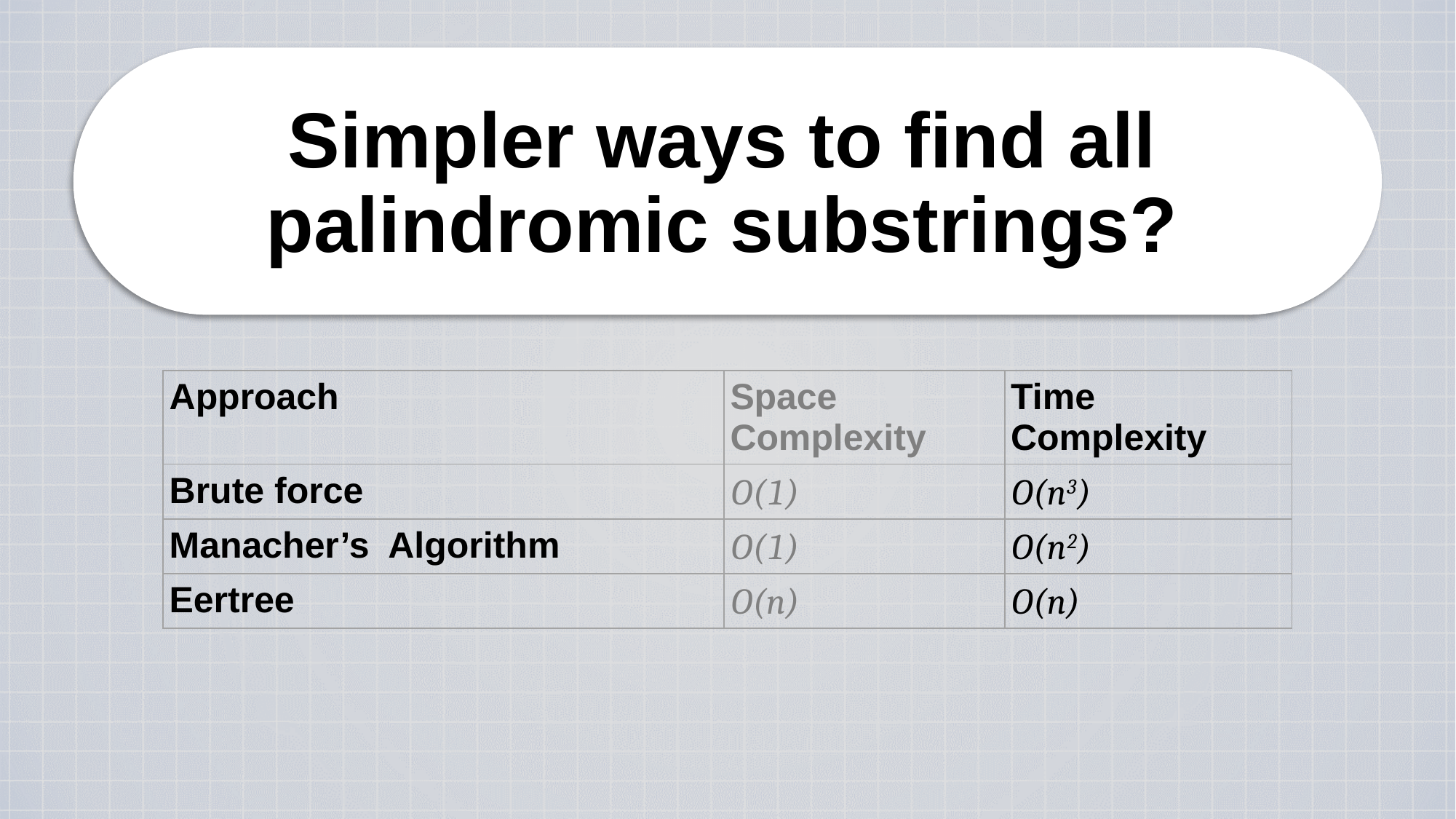

Simpler ways to find all palindromic substrings?
| Approach | Space Complexity | Time Complexity |
| --- | --- | --- |
| Brute force | O(1) | O(n3) |
| Manacher’s Algorithm | O(1) | O(n2) |
| Eertree | O(n) | O(n) |